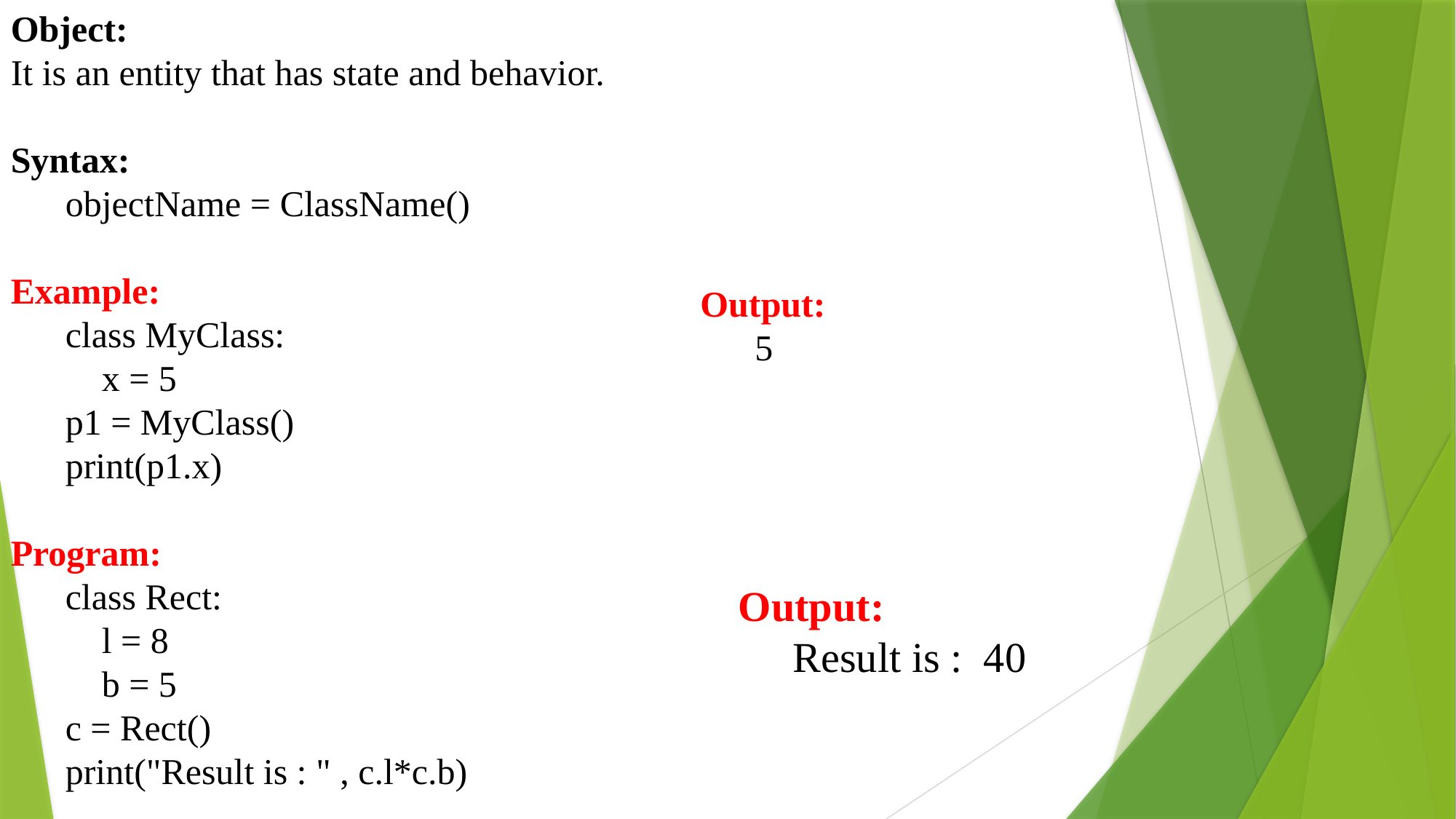

Object:
It is an entity that has state and behavior.

Syntax:
objectName = ClassName()

Example:
class MyClass:
    x = 5
p1 = MyClass()
print(p1.x)

Program:
class Rect:
    l = 8
    b = 5
c = Rect()
print("Result is : " , c.l*c.b)

Output:
5
Output:
Result is :  40